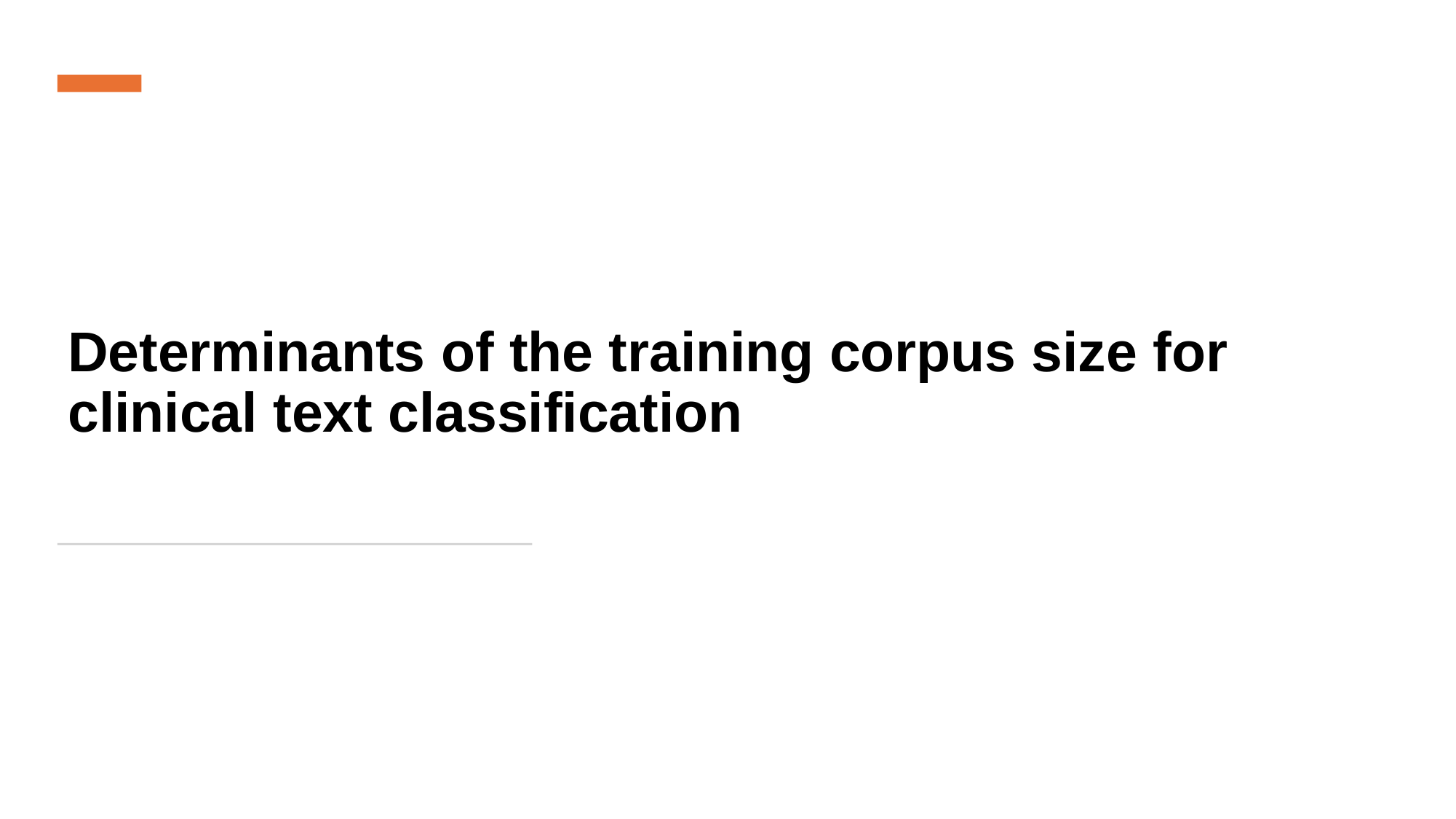

# Determinants of the training corpus size for clinical text classification